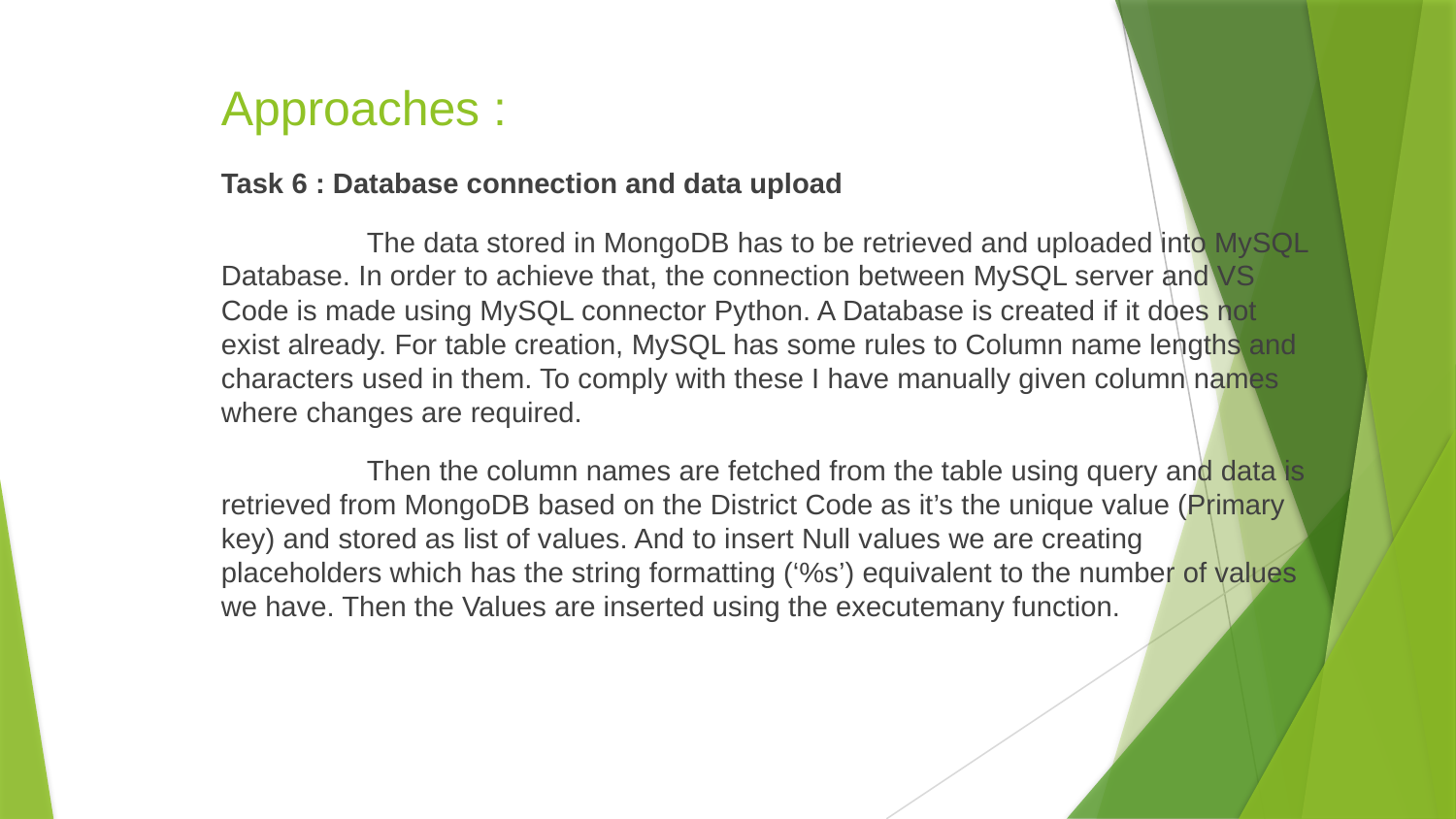

# Approaches :
Task 6 : Database connection and data upload
	The data stored in MongoDB has to be retrieved and uploaded into MySQL Database. In order to achieve that, the connection between MySQL server and VS Code is made using MySQL connector Python. A Database is created if it does not exist already. For table creation, MySQL has some rules to Column name lengths and characters used in them. To comply with these I have manually given column names where changes are required.
	Then the column names are fetched from the table using query and data is retrieved from MongoDB based on the District Code as it’s the unique value (Primary key) and stored as list of values. And to insert Null values we are creating placeholders which has the string formatting (‘%s’) equivalent to the number of values we have. Then the Values are inserted using the executemany function.